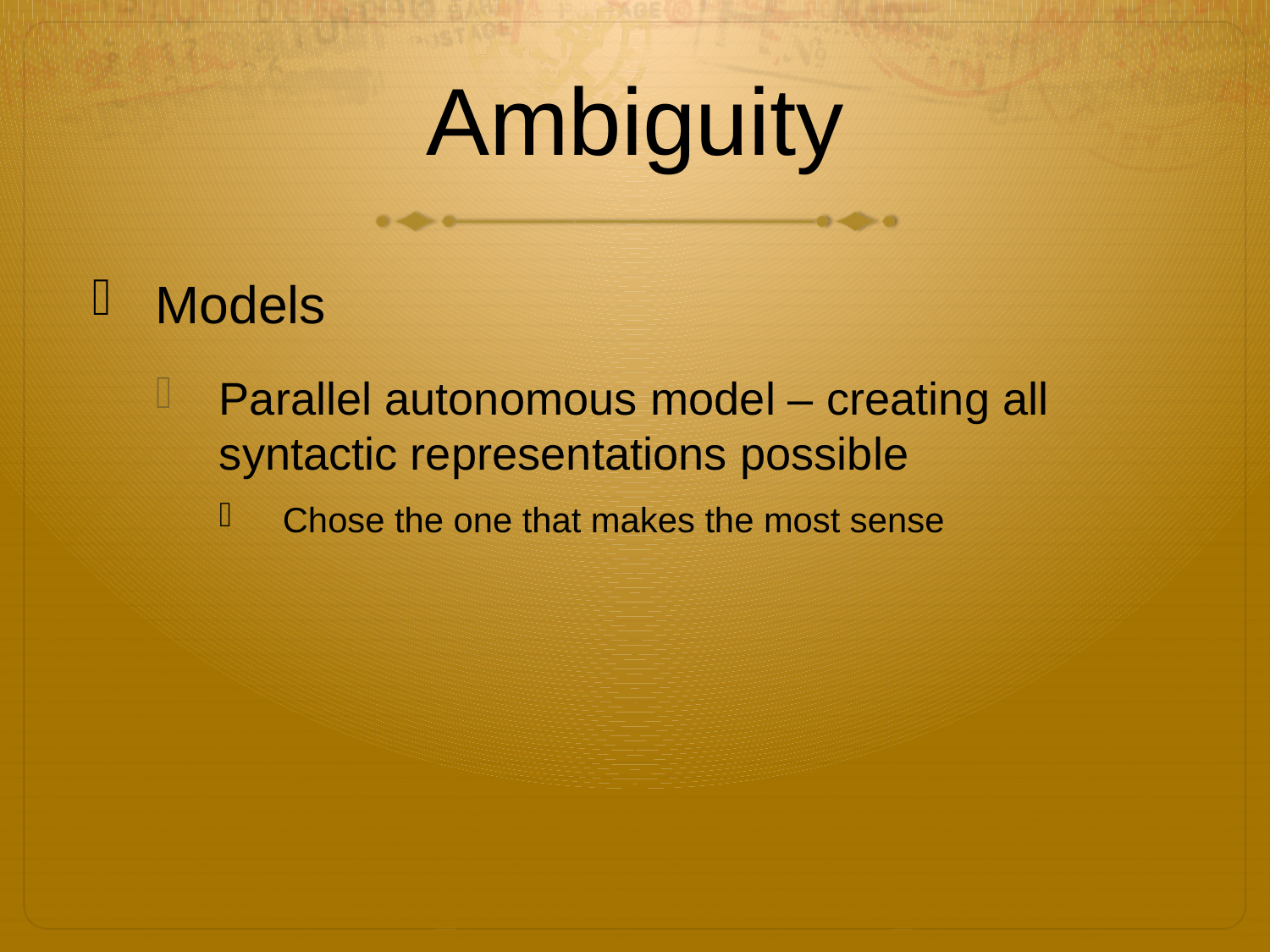

# Ambiguity
Models
Parallel autonomous model – creating all syntactic representations possible
Chose the one that makes the most sense